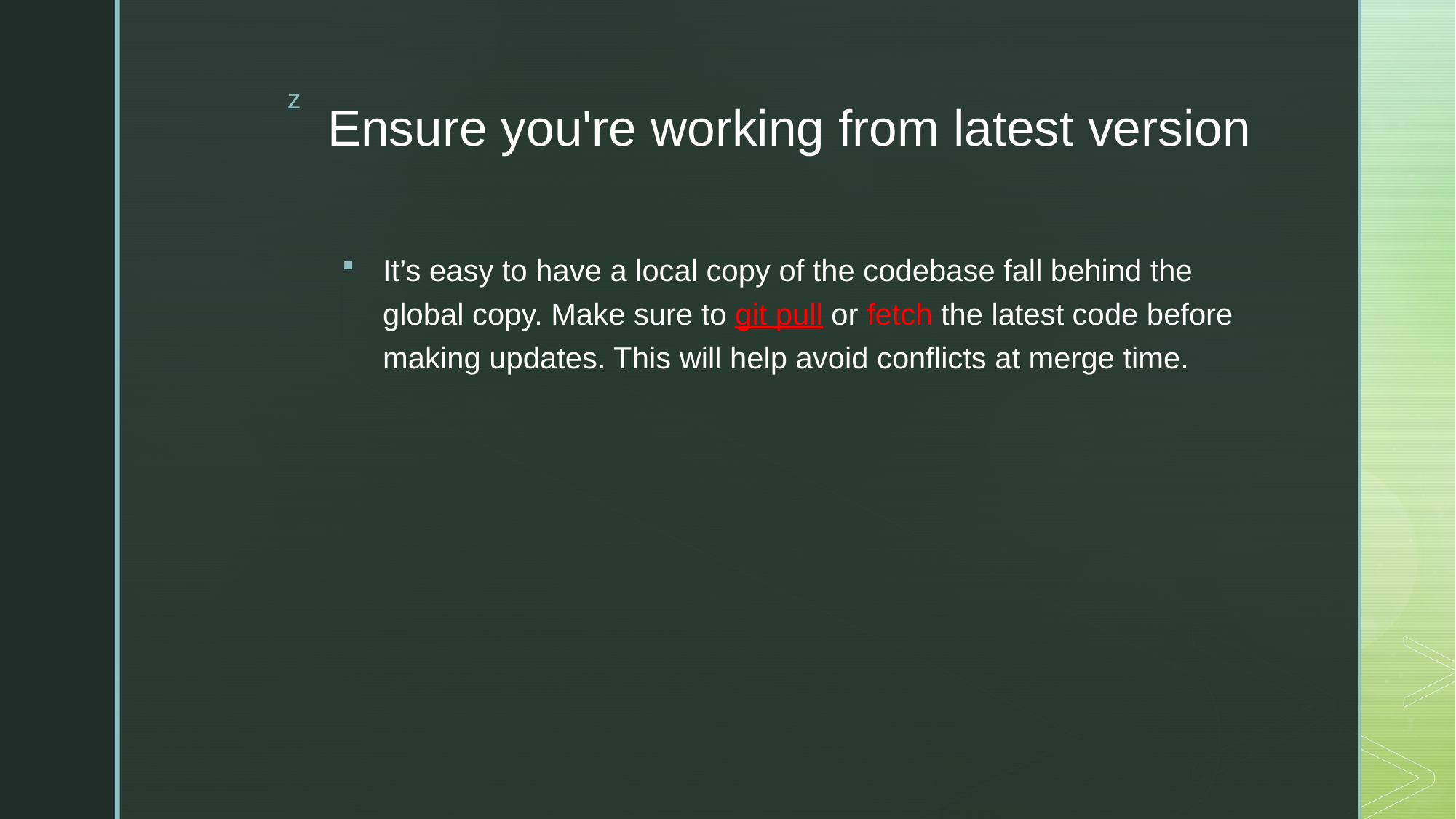

# Ensure you're working from latest version
It’s easy to have a local copy of the codebase fall behind the global copy. Make sure to git pull or fetch the latest code before making updates. This will help avoid conflicts at merge time.